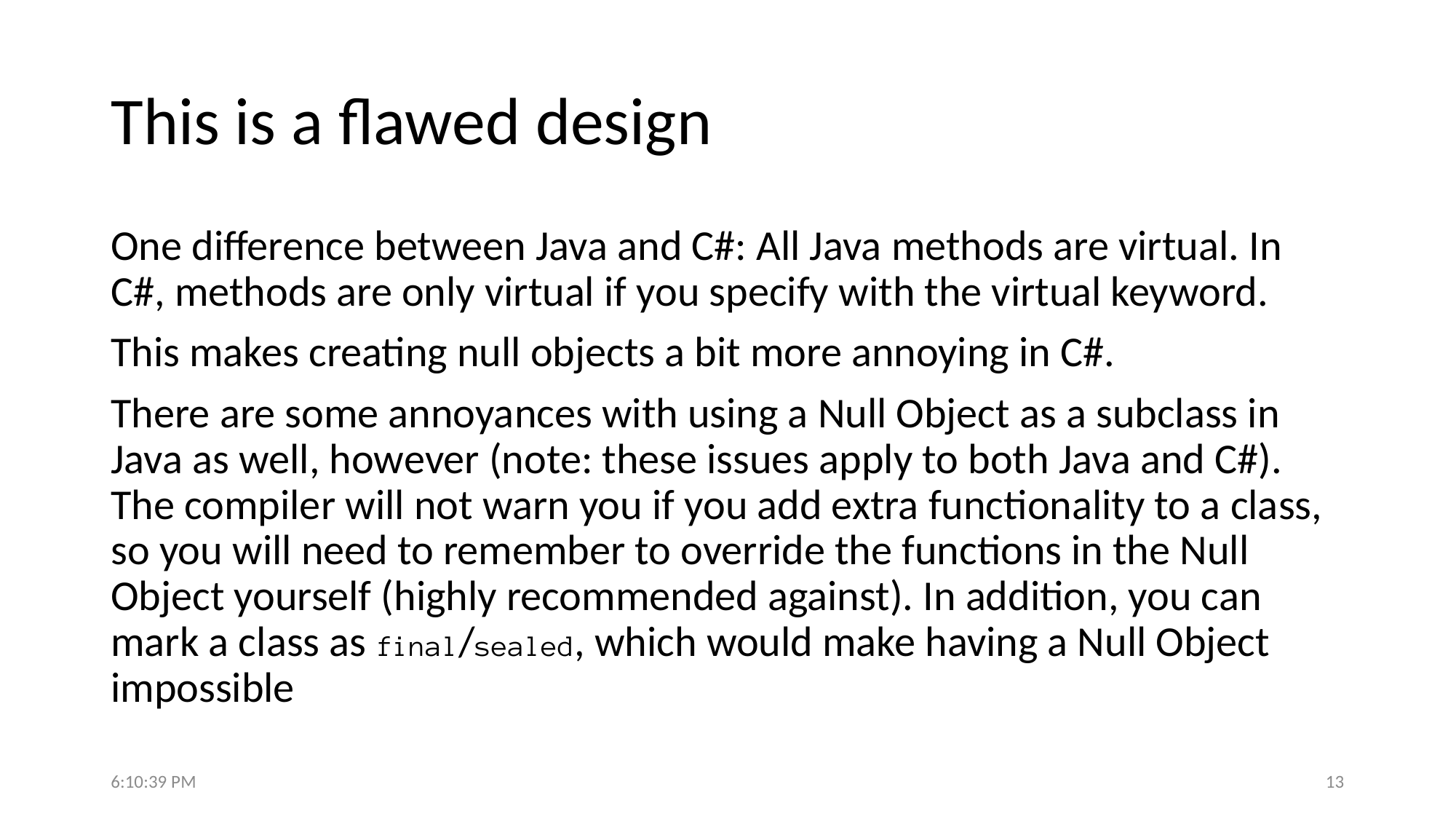

# This is a flawed design
One difference between Java and C#: All Java methods are virtual. In C#, methods are only virtual if you specify with the virtual keyword.
This makes creating null objects a bit more annoying in C#.
There are some annoyances with using a Null Object as a subclass in Java as well, however (note: these issues apply to both Java and C#). The compiler will not warn you if you add extra functionality to a class, so you will need to remember to override the functions in the Null Object yourself (highly recommended against). In addition, you can mark a class as final/sealed, which would make having a Null Object impossible
6:10:39 PM
13